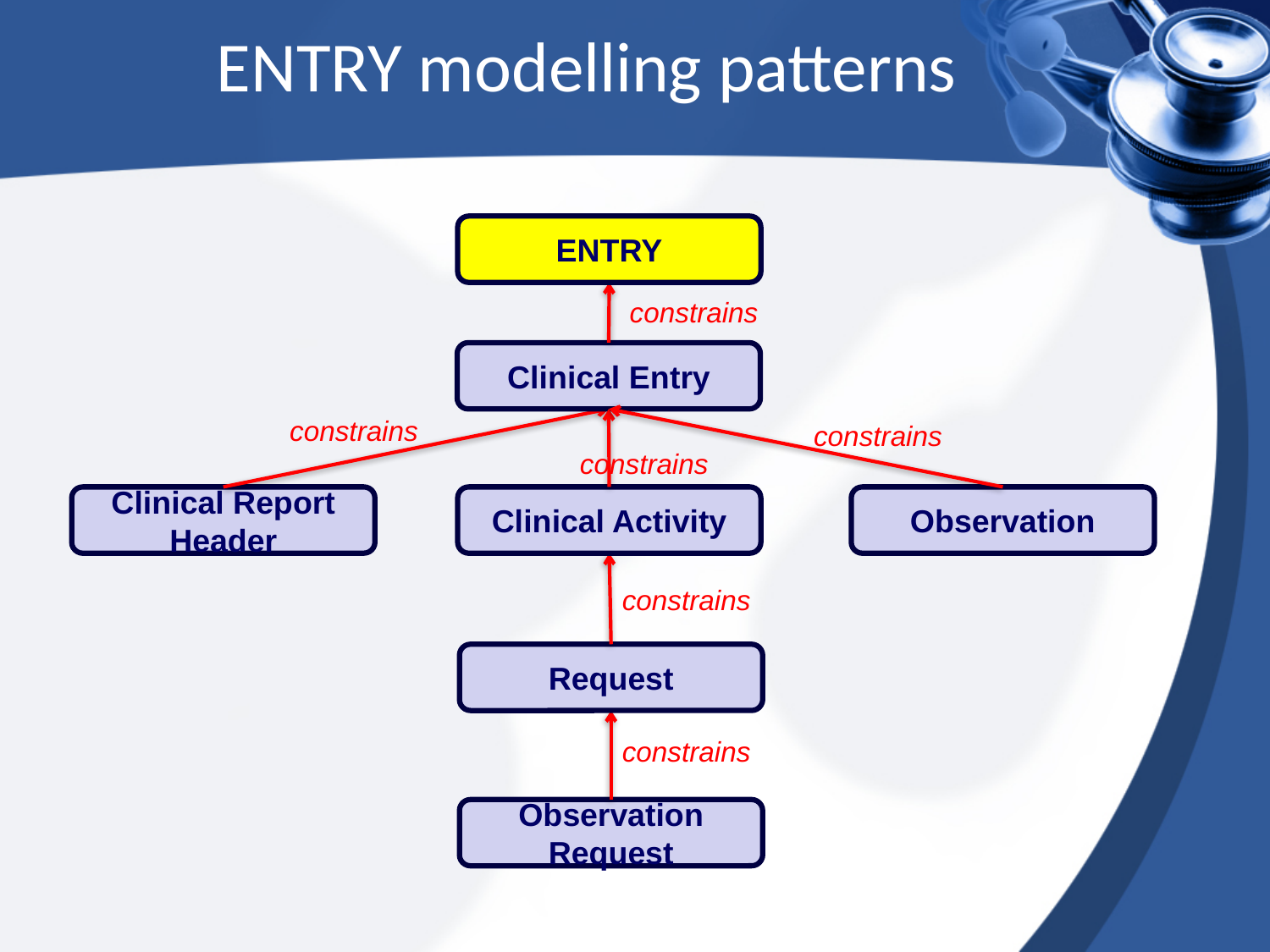

ENTRY modelling patterns
ENTRY
constrains
Clinical Entry
constrains
constrains
constrains
Clinical Report Header
Clinical Activity
Observation
constrains
Request
constrains
Observation Request